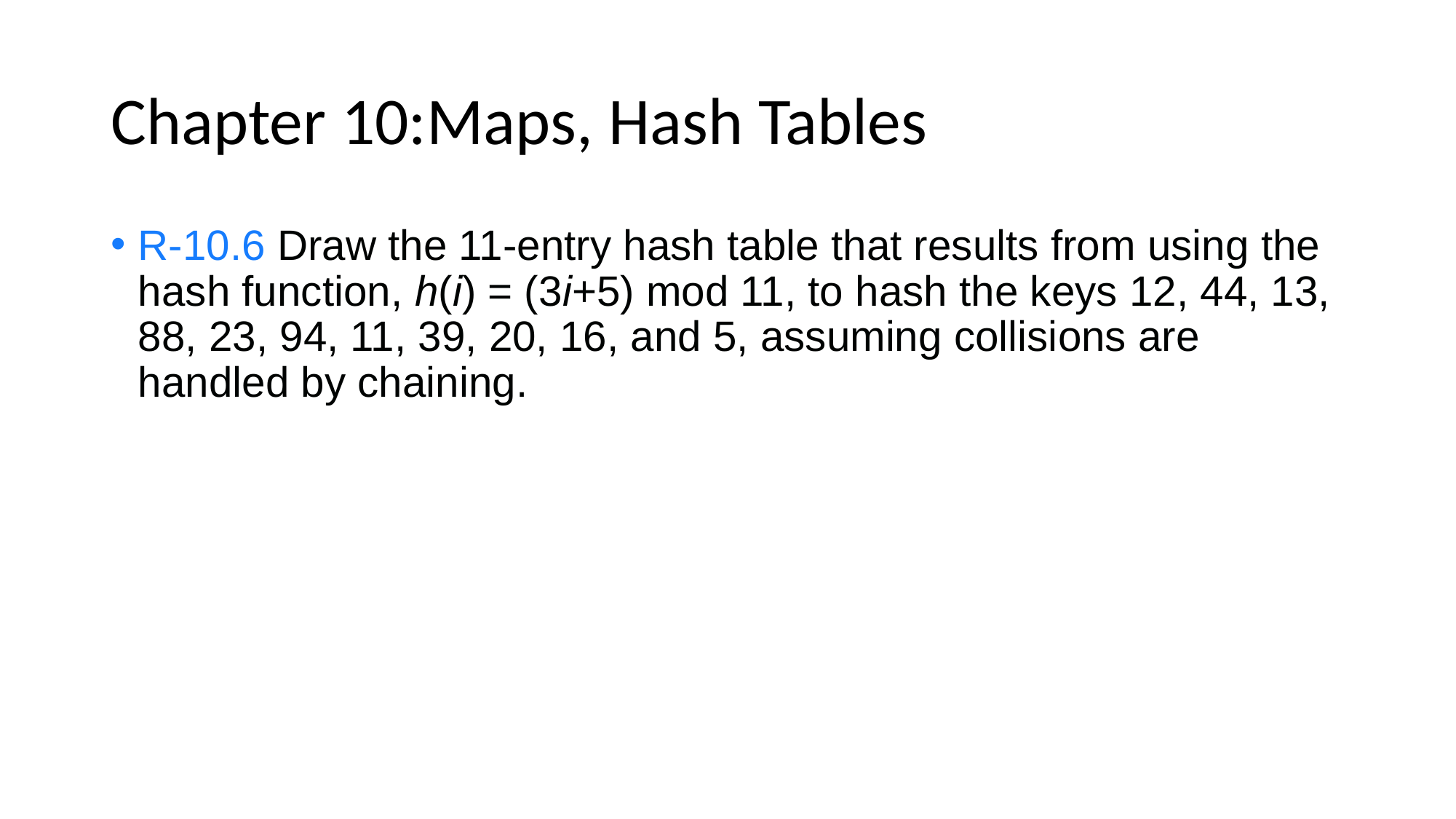

# Chapter 10:Maps, Hash Tables
R-10.6 Draw the 11-entry hash table that results from using the hash function, h(i) = (3i+5) mod 11, to hash the keys 12, 44, 13, 88, 23, 94, 11, 39, 20, 16, and 5, assuming collisions are handled by chaining.